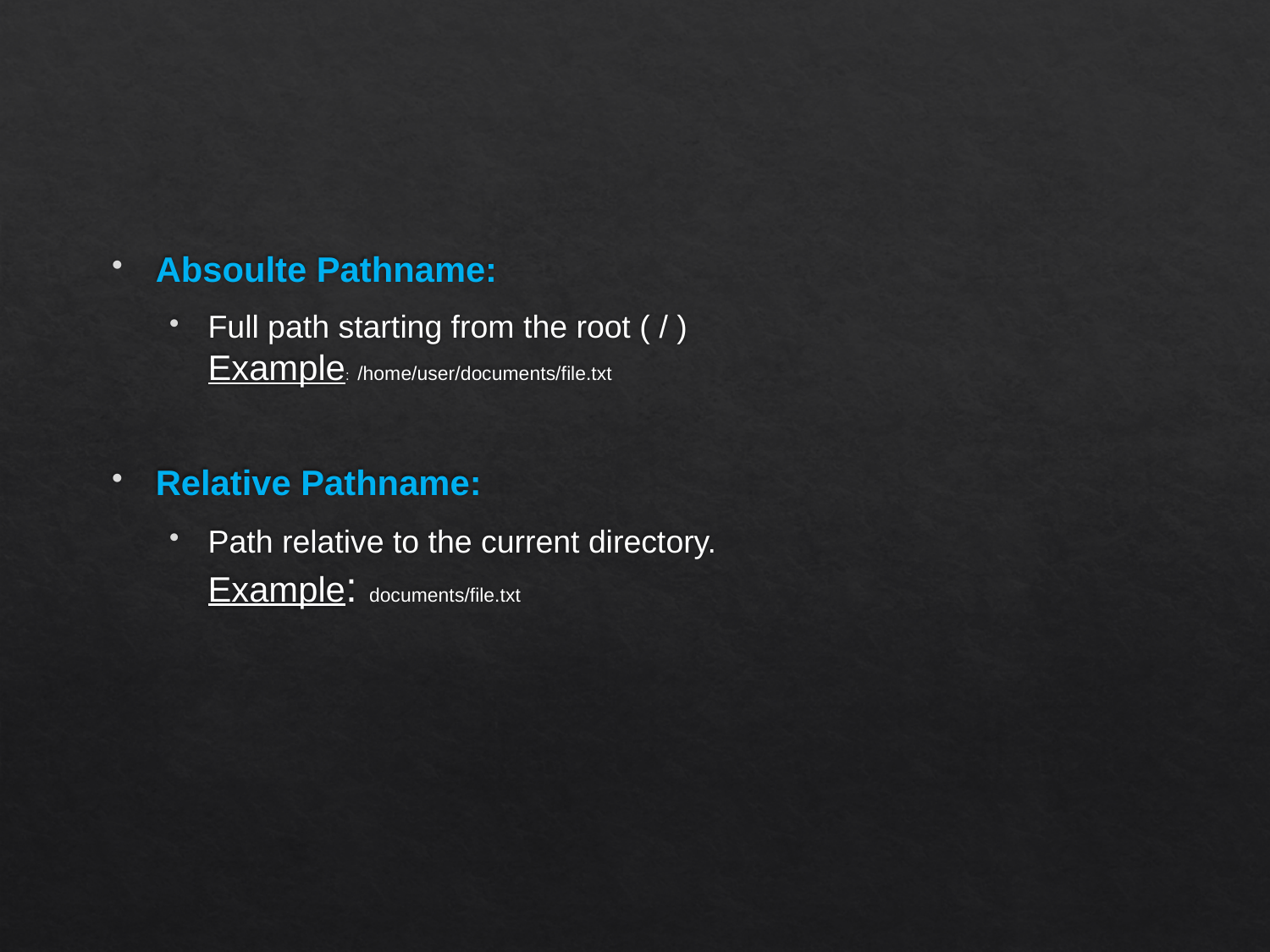

Absoulte Pathname:
Full path starting from the root ( / )
Example:  /home/user/documents/file.txt

Relative Pathname:
Path relative to the current directory.
Example: documents/file.txt